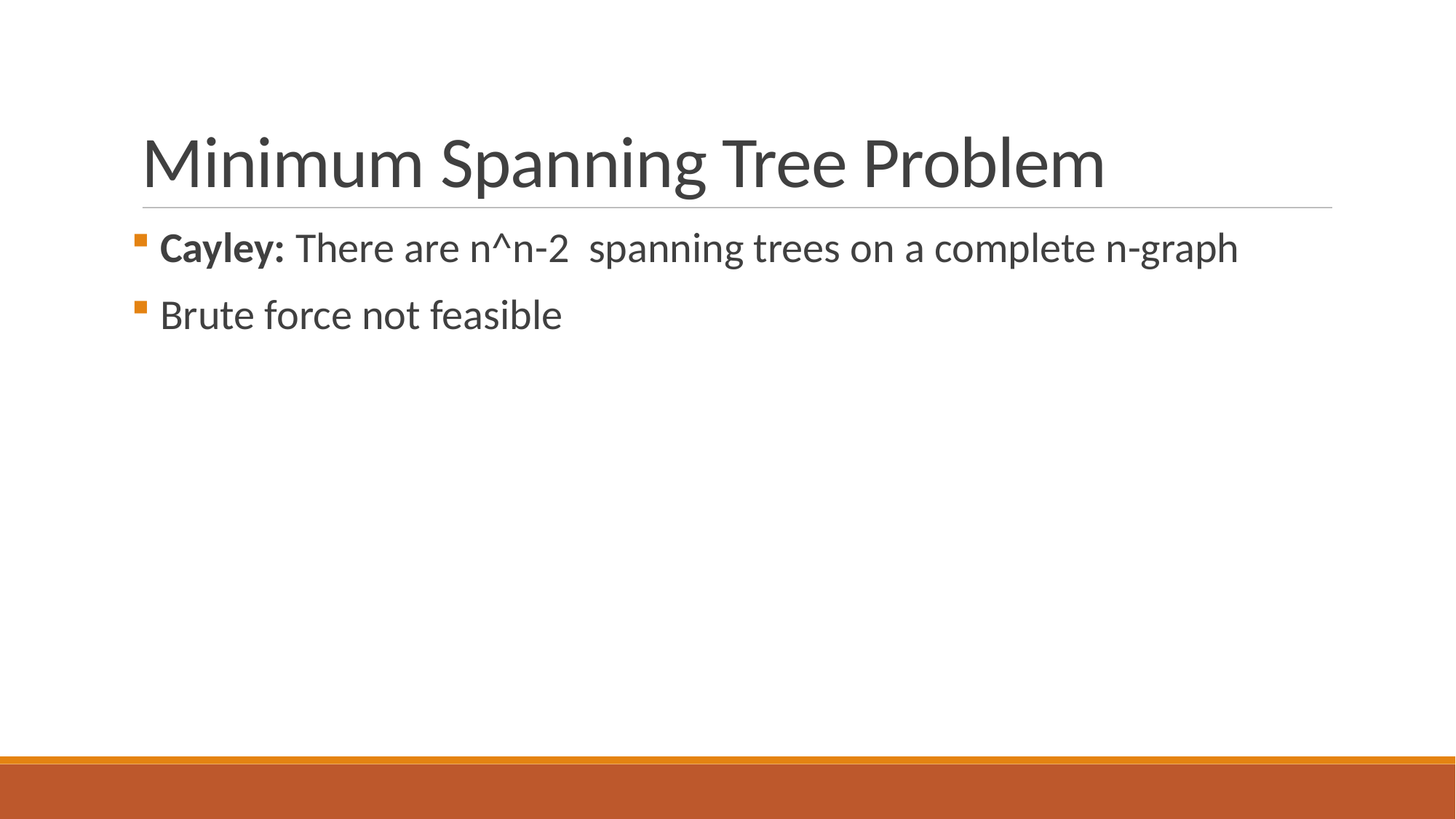

Minimum Spanning Tree Problem
 Cayley: There are n^n-2  spanning trees on a complete n-graph
 Brute force not feasible